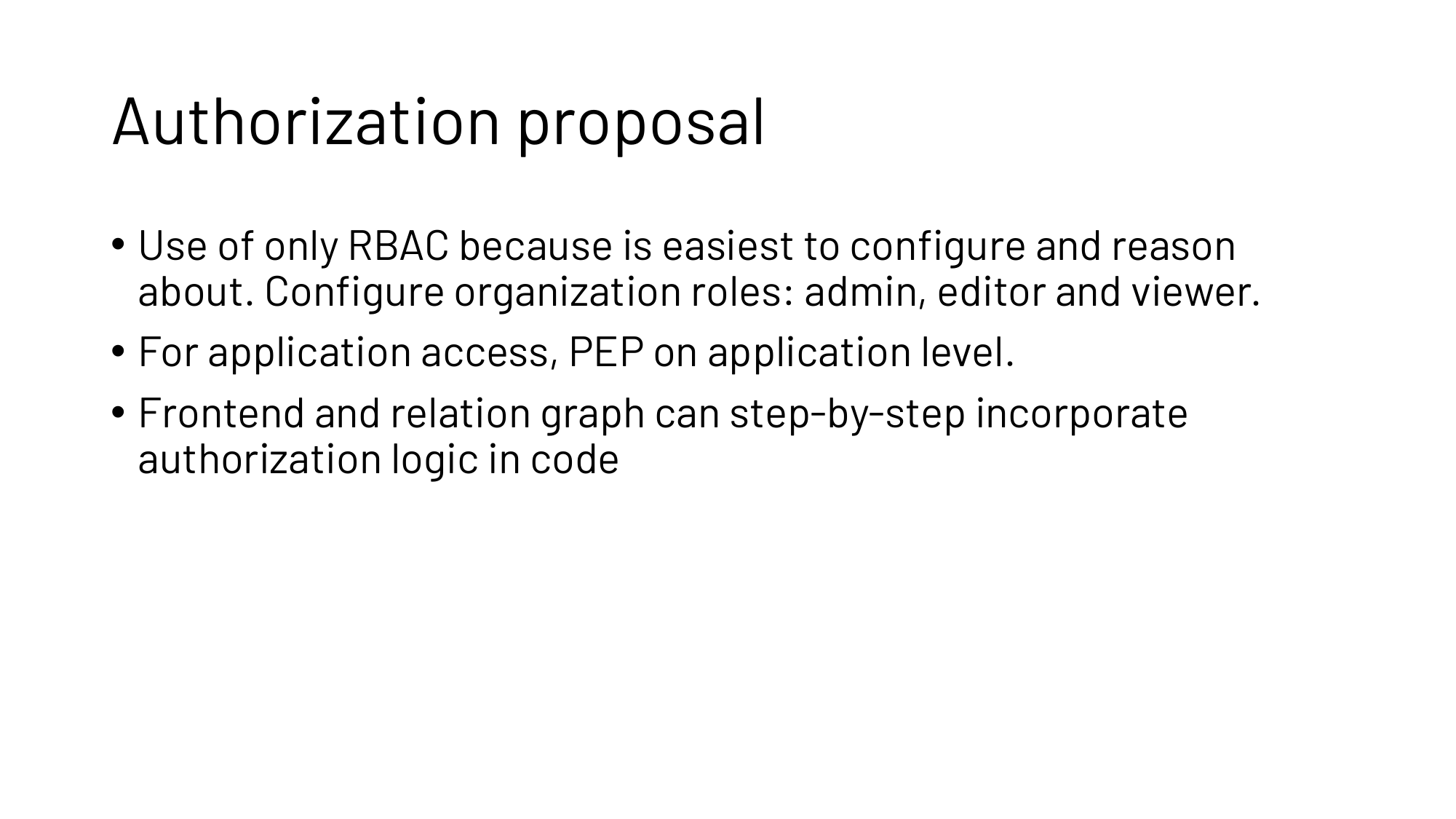

# Authorization proposal
Use of only RBAC because is easiest to configure and reason about. Configure organization roles: admin, editor and viewer.
For application access, PEP on application level.
Frontend and relation graph can step-by-step incorporate authorization logic in code